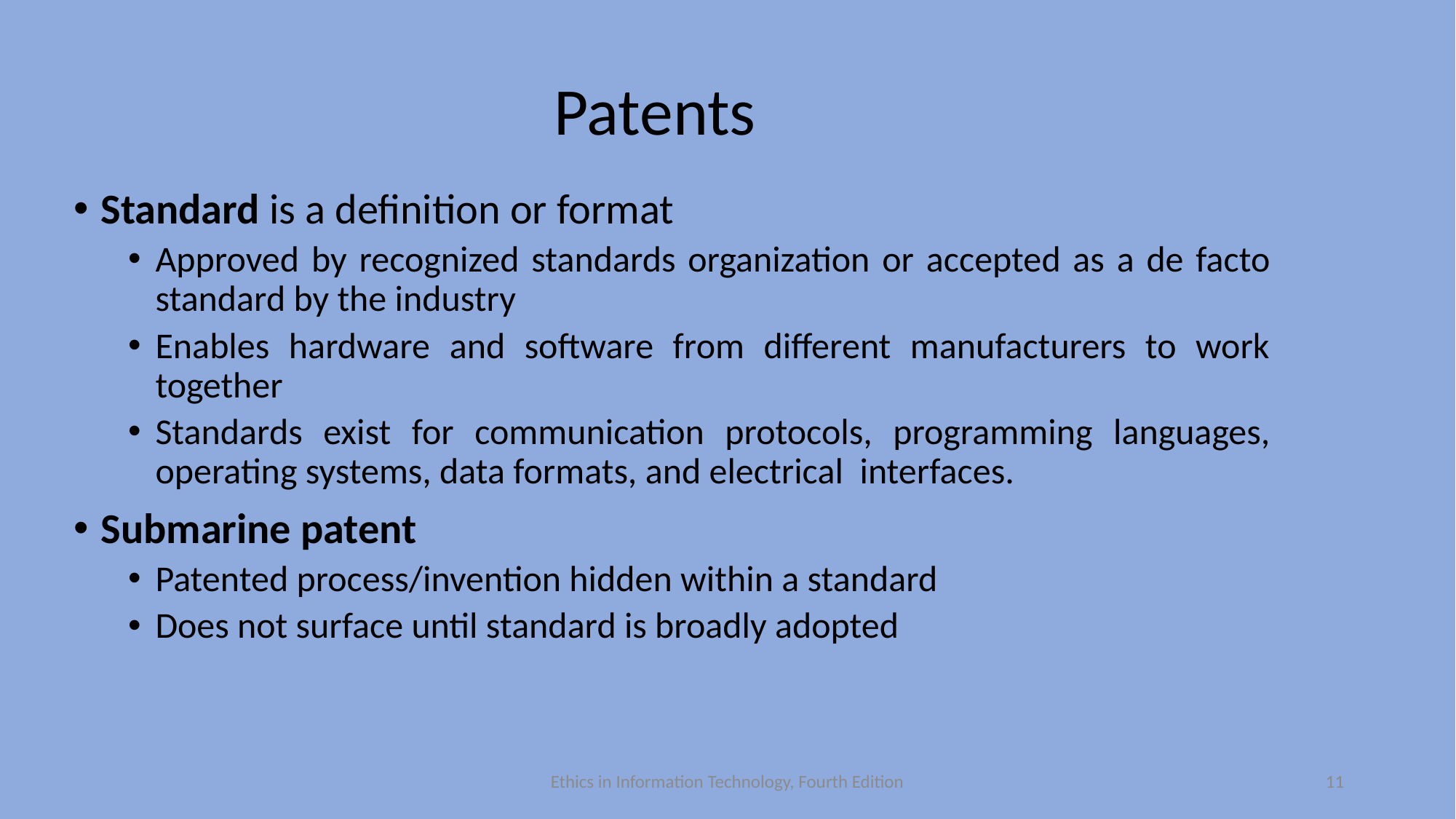

# Patents
Standard is a definition or format
Approved by recognized standards organization or accepted as a de facto standard by the industry
Enables hardware and software from different manufacturers to work together
Standards exist for communication protocols, programming languages, operating systems, data formats, and electrical  interfaces.
Submarine patent
Patented process/invention hidden within a standard
Does not surface until standard is broadly adopted
Ethics in Information Technology, Fourth Edition
11